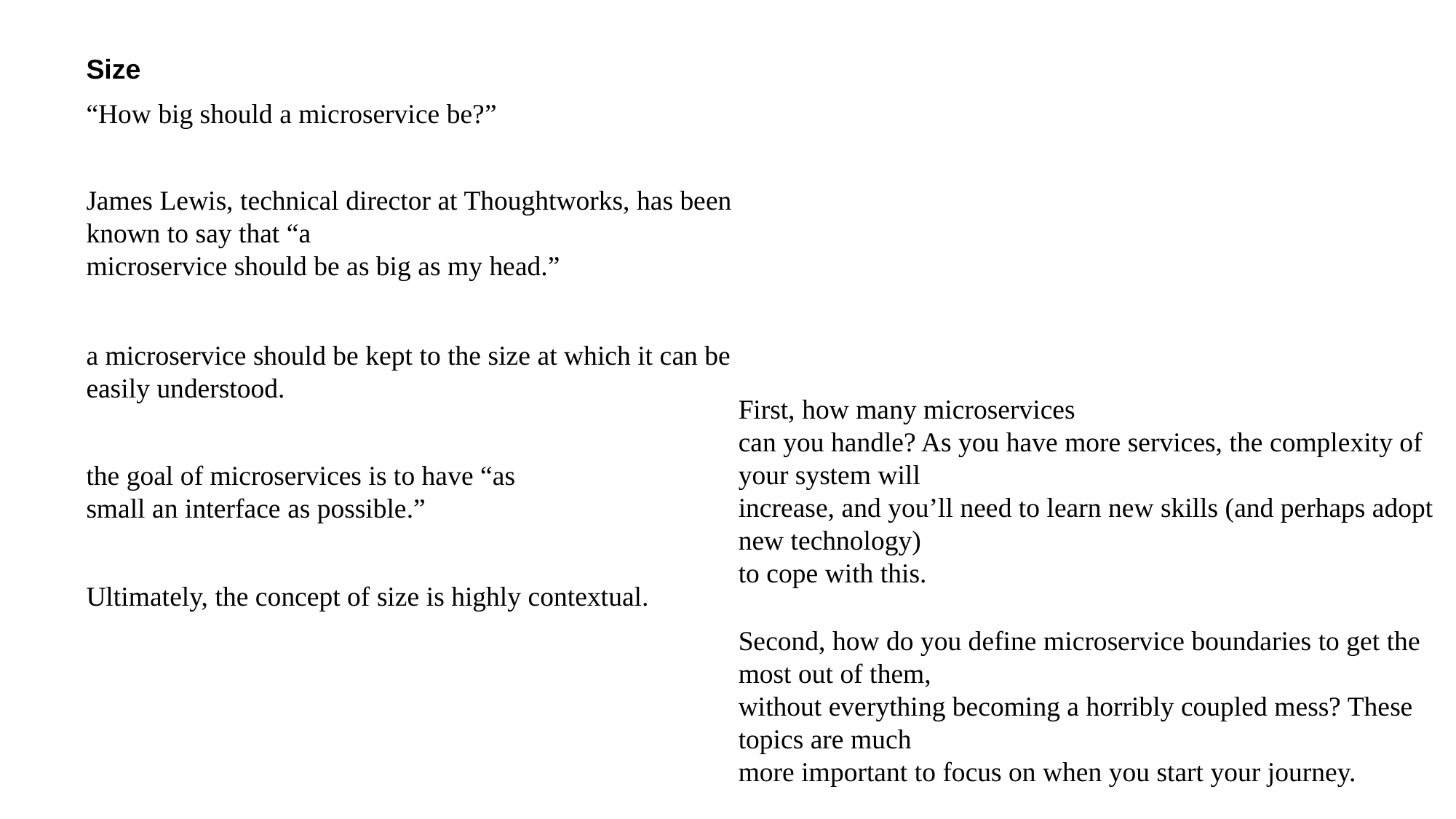

Size
“How big should a microservice be?”
James Lewis, technical director at Thoughtworks, has been known to say that “a
microservice should be as big as my head.”
a microservice should be kept to the size at which it can be
easily understood.
First, how many microservices
can you handle? As you have more services, the complexity of your system will
increase, and you’ll need to learn new skills (and perhaps adopt new technology)
to cope with this.
the goal of microservices is to have “as
small an interface as possible.”
Ultimately, the concept of size is highly contextual.
Second, how do you define microservice boundaries to get the most out of them,
without everything becoming a horribly coupled mess? These topics are much
more important to focus on when you start your journey.